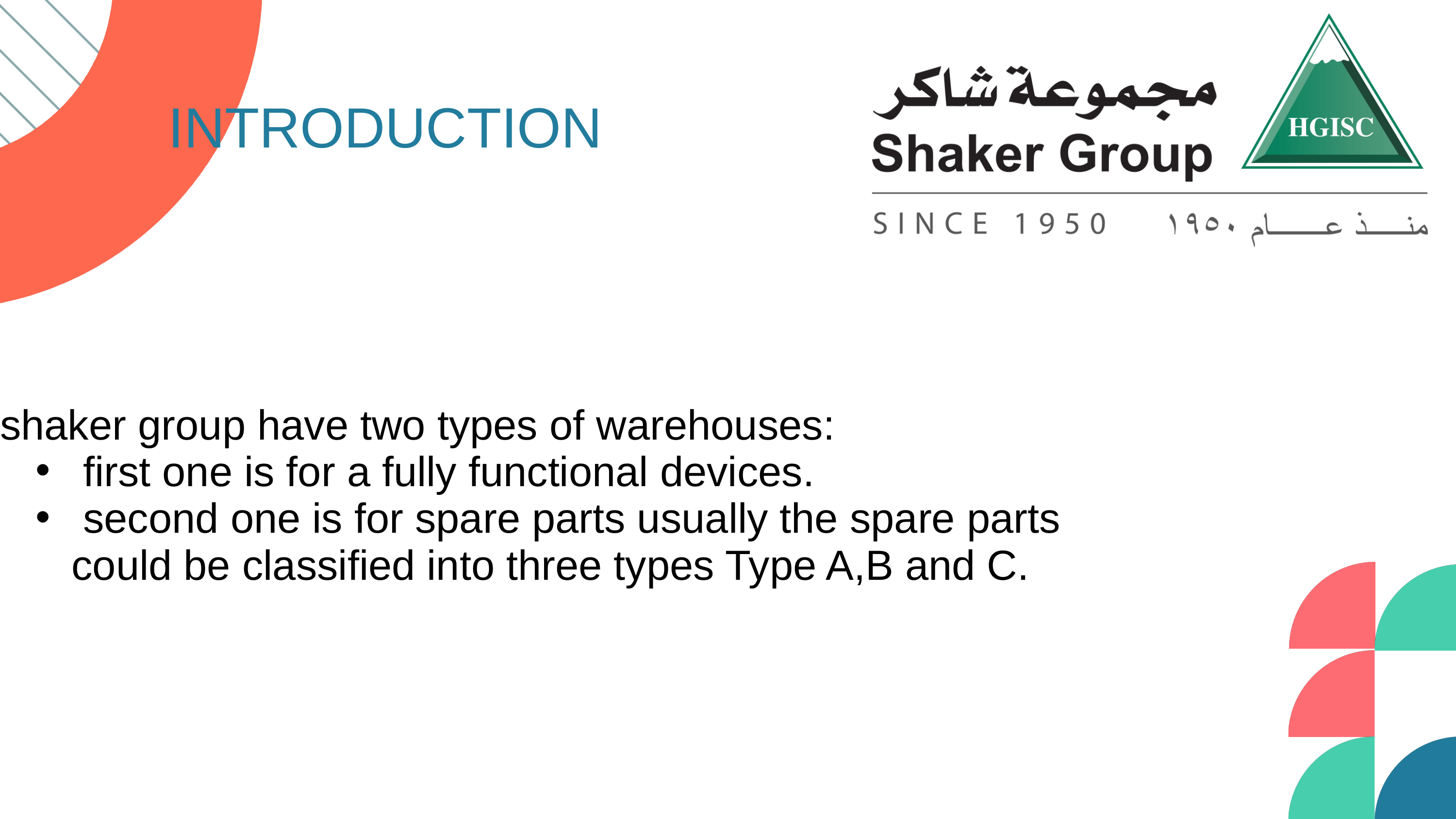

INTRODUCTION
shaker group have two types of warehouses:
 first one is for a fully functional devices.
 second one is for spare parts usually the spare parts could be classified into three types Type A,B and C.